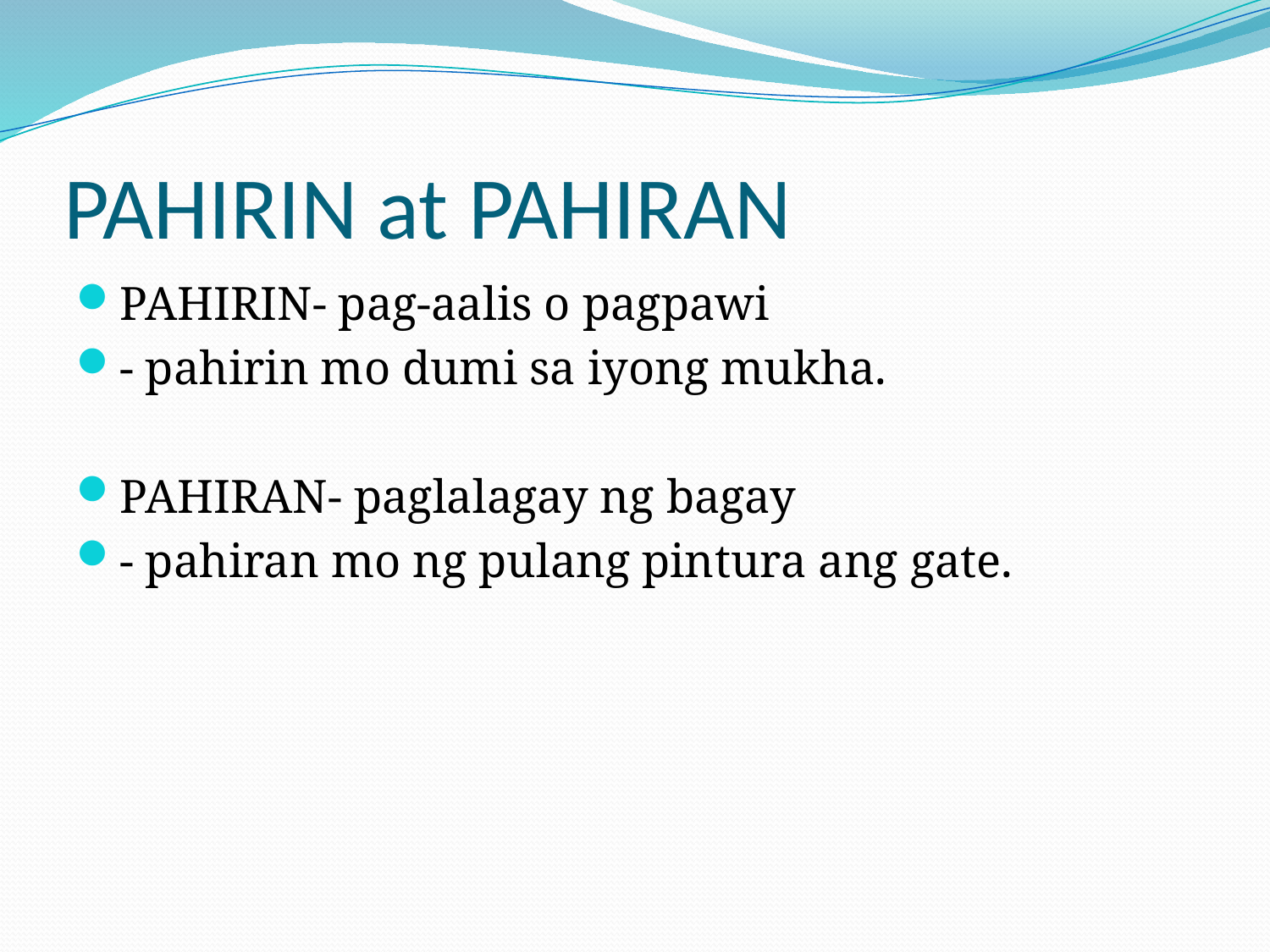

# PAHIRIN at PAHIRAN
PAHIRIN- pag-aalis o pagpawi
- pahirin mo dumi sa iyong mukha.

PAHIRAN- paglalagay ng bagay
- pahiran mo ng pulang pintura ang gate.